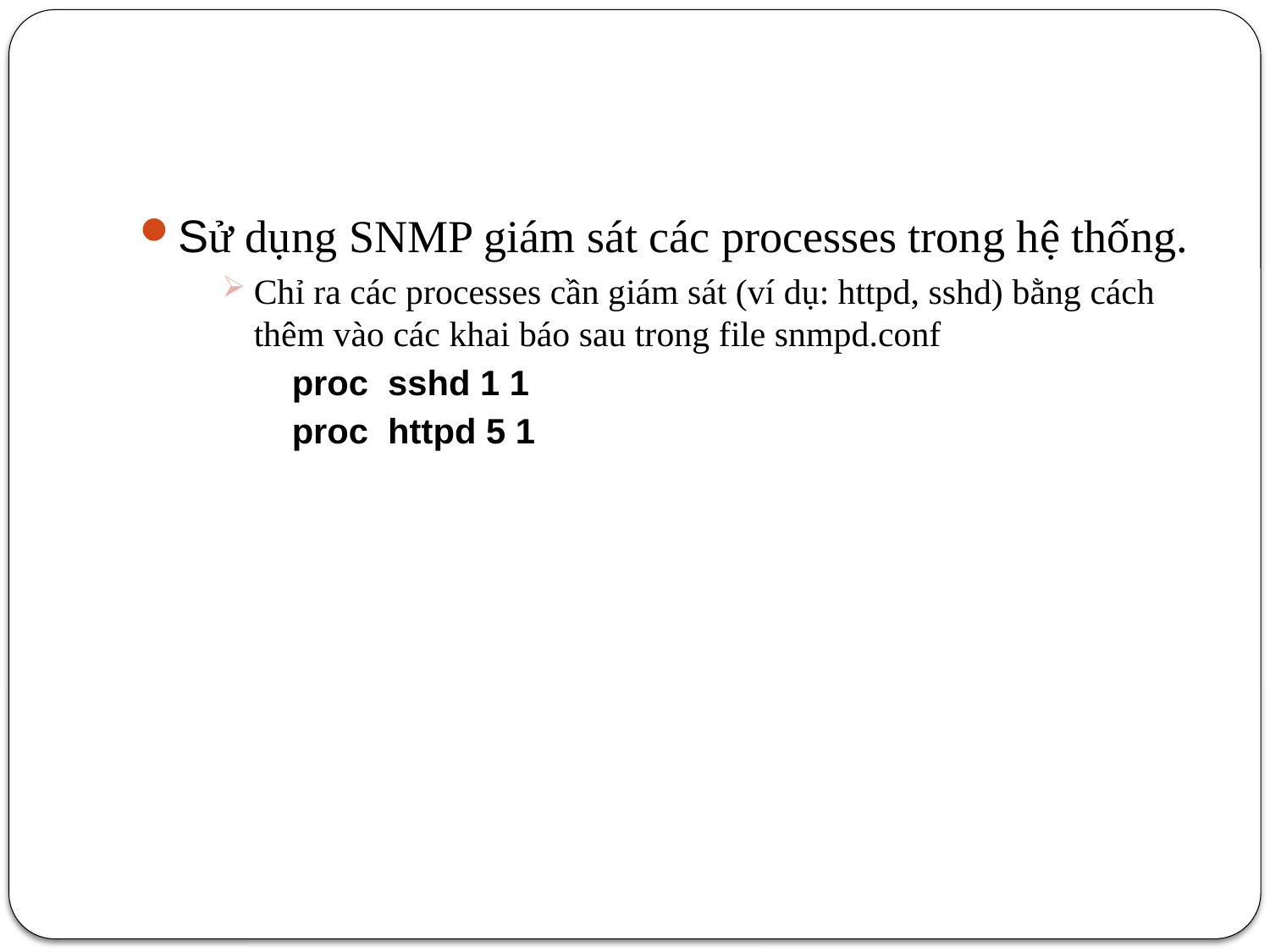

#
Sử dụng SNMP giám sát các processes trong hệ thống.
Chỉ ra các processes cần giám sát (ví dụ: httpd, sshd) bằng cách thêm vào các khai báo sau trong file snmpd.conf
	proc  sshd 1 1
	proc  httpd 5 1